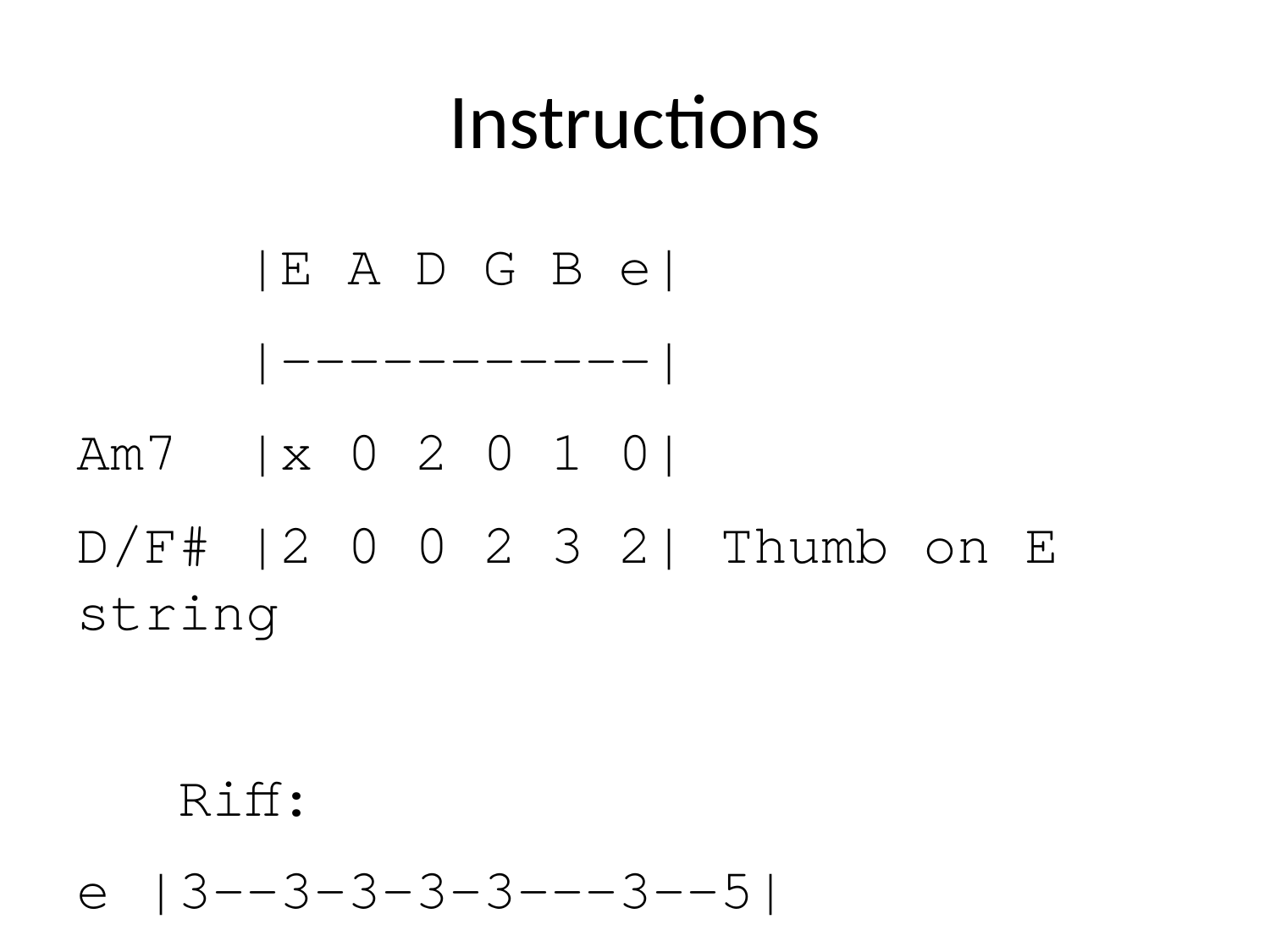

# Instructions
     |E A D G B e|
     |-----------|
Am7  |x 0 2 0 1 0|
D/F# |2 0 0 2 3 2| Thumb on E string

   Riff:
e |3--3-3-3-3---3--5|
B |0--0-0-0-1-------|
G |0--0-0-0-0--5--5-|
D |0--0-0-0-0-------|
A |x--x-x-x-x-------| Mute with finger on E string
E |3--3-3-3-3-------|